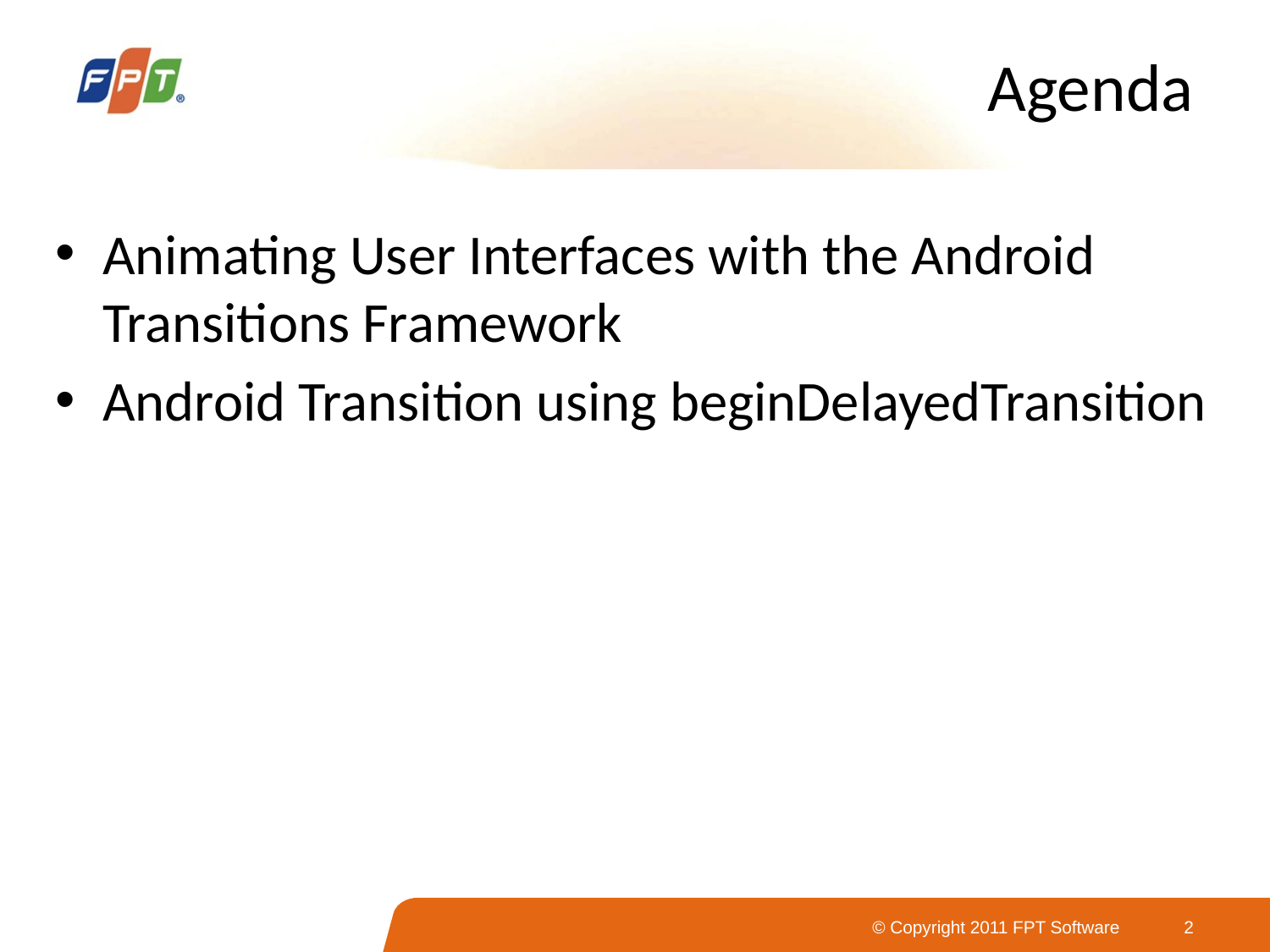

# Agenda
Animating User Interfaces with the Android
Transitions Framework
Android Transition using beginDelayedTransition